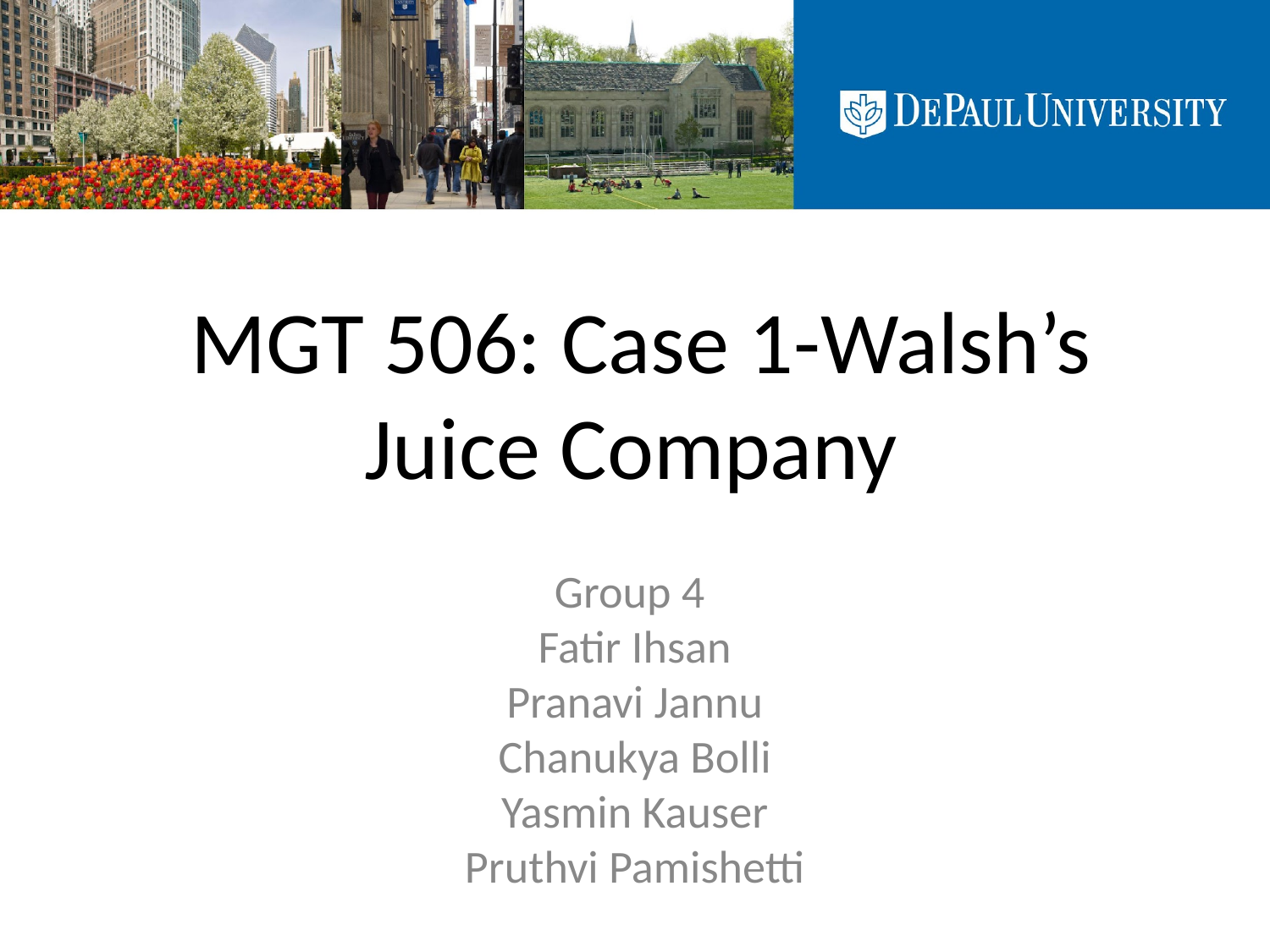

# MGT 506: Case 1-Walsh’s Juice Company
Group 4
Fatir Ihsan
Pranavi Jannu
Chanukya Bolli
Yasmin Kauser
Pruthvi Pamishetti